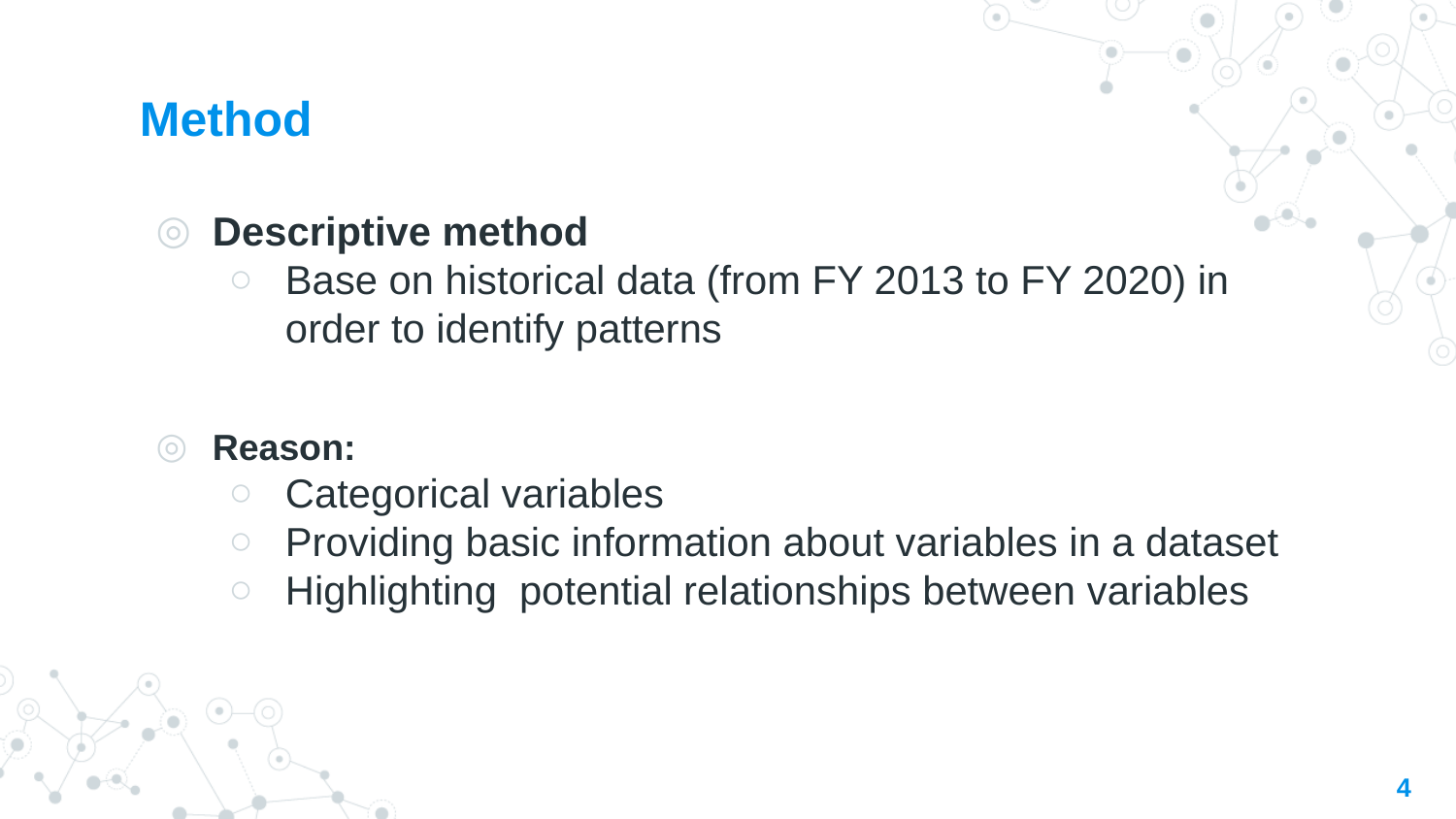

# Method
Descriptive method
Base on historical data (from FY 2013 to FY 2020) in order to identify patterns

Reason:
Categorical variables
Providing basic information about variables in a dataset
Highlighting  potential relationships between variables
4